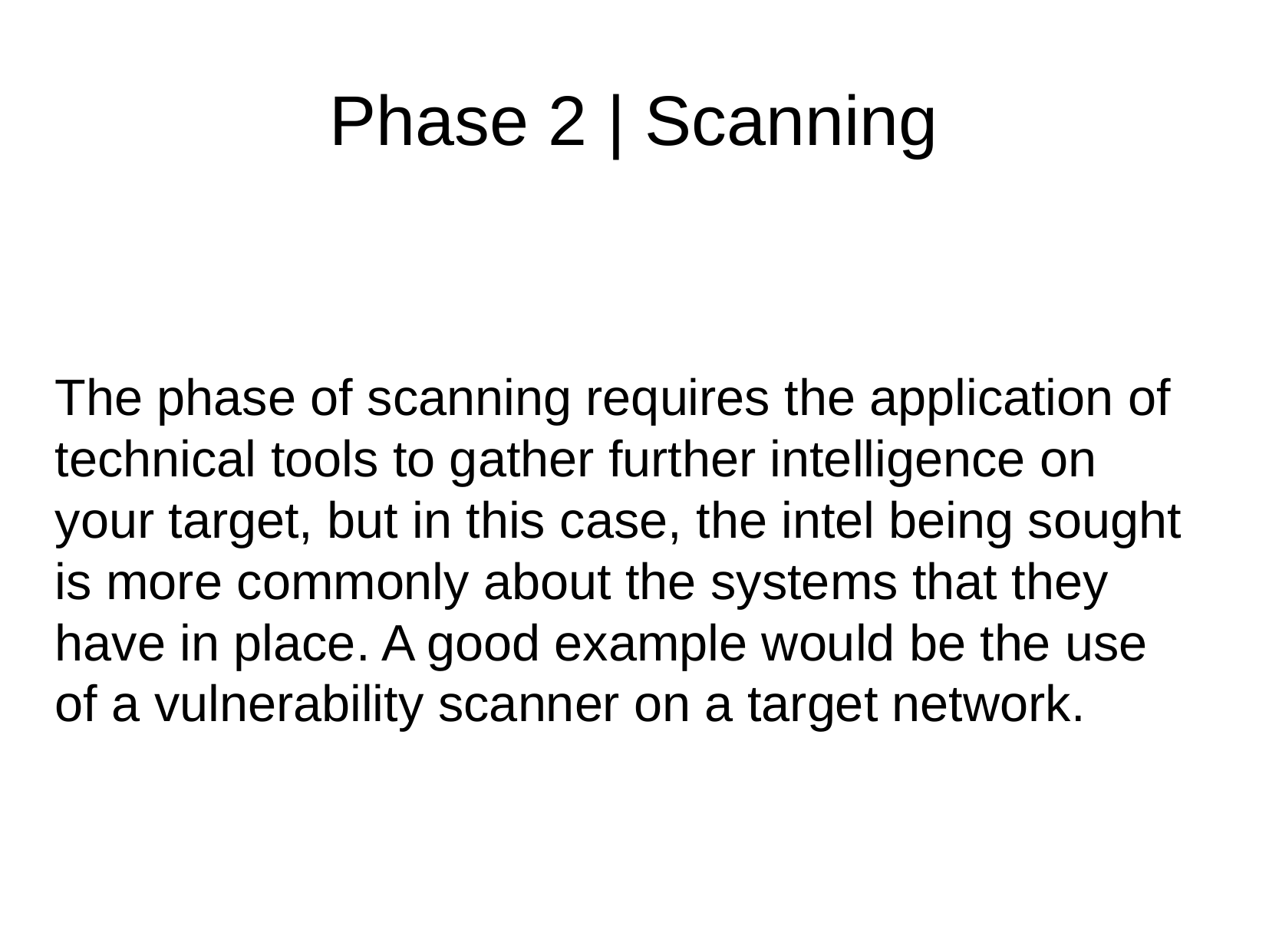

Phase 2 | Scanning

The phase of scanning requires the application of technical tools to gather further intelligence on your target, but in this case, the intel being sought is more commonly about the systems that they have in place. A good example would be the use of a vulnerability scanner on a target network.